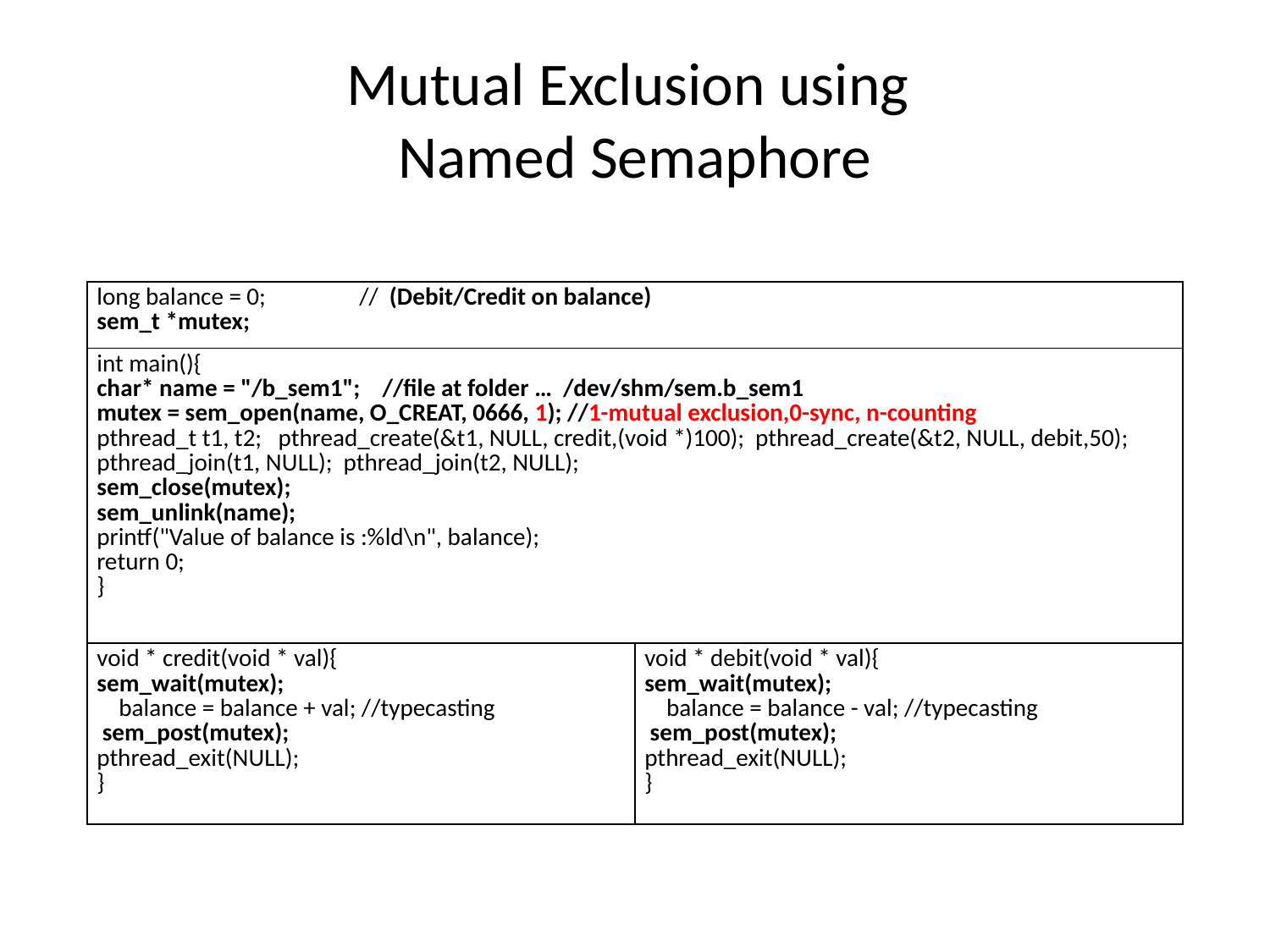

# Mutual Exclusion using Named Semaphore
| long balance = 0; // (Debit/Credit on balance) sem\_t \*mutex; |  |
| --- | --- |
| int main(){ char\* name = "/b\_sem1"; //file at folder … /dev/shm/sem.b\_sem1 mutex = sem\_open(name, O\_CREAT, 0666, 1); //1-mutual exclusion,0-sync, n-counting pthread\_t t1, t2; pthread\_create(&t1, NULL, credit,(void \*)100); pthread\_create(&t2, NULL, debit,50); pthread\_join(t1, NULL); pthread\_join(t2, NULL); sem\_close(mutex); sem\_unlink(name); printf("Value of balance is :%ld\n", balance); return 0; } |  |
| void \* credit(void \* val){ sem\_wait(mutex);     balance = balance + val; //typecasting  sem\_post(mutex); pthread\_exit(NULL); } | void \* debit(void \* val){ sem\_wait(mutex);     balance = balance - val; //typecasting  sem\_post(mutex); pthread\_exit(NULL); } |